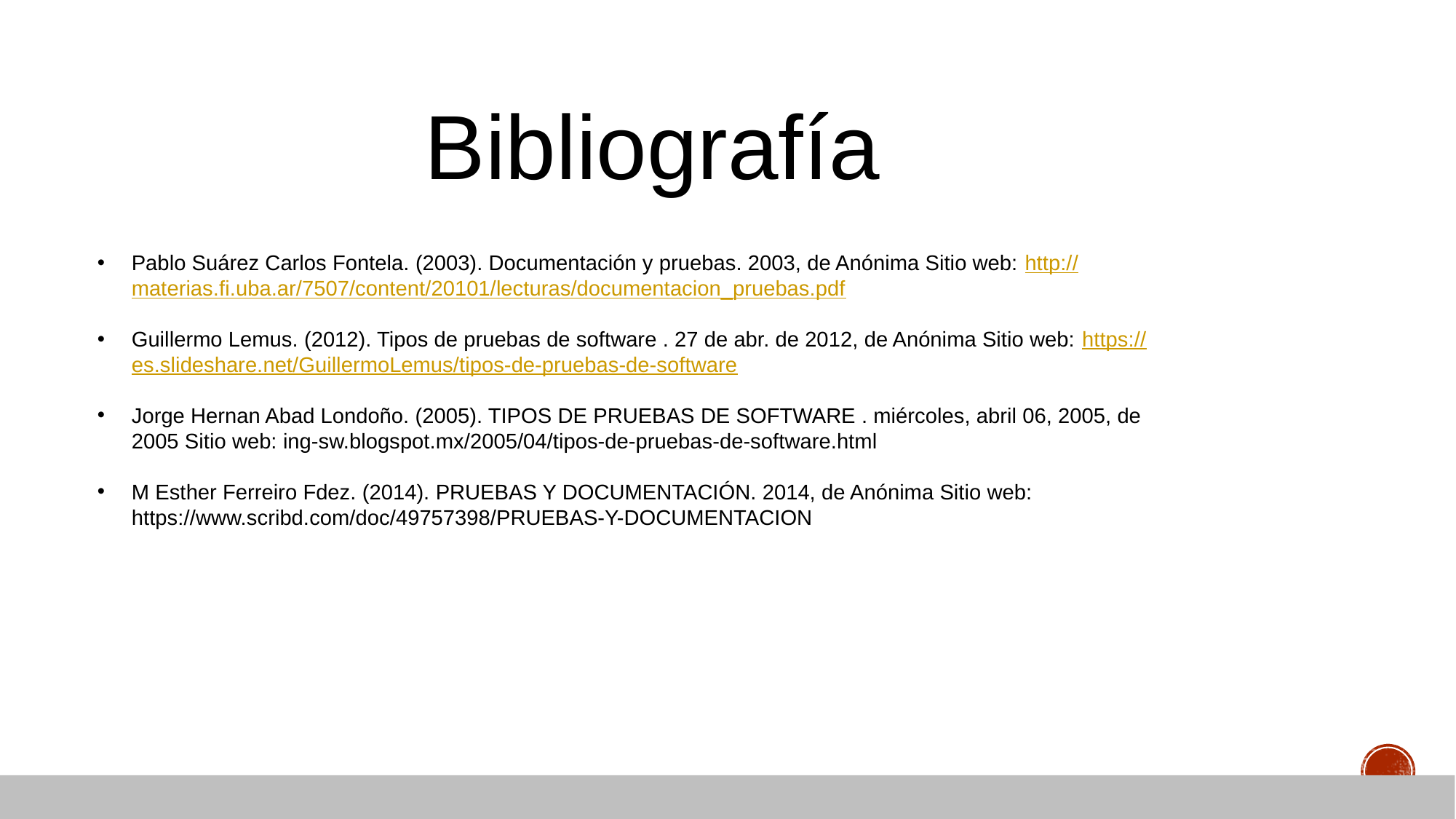

Bibliografía
Pablo Suárez Carlos Fontela. (2003). Documentación y pruebas. 2003, de Anónima Sitio web: http://materias.fi.uba.ar/7507/content/20101/lecturas/documentacion_pruebas.pdf

Guillermo Lemus. (2012). Tipos de pruebas de software . 27 de abr. de 2012, de Anónima Sitio web: https://es.slideshare.net/GuillermoLemus/tipos-de-pruebas-de-software

Jorge Hernan Abad Londoño. (2005). TIPOS DE PRUEBAS DE SOFTWARE . miércoles, abril 06, 2005, de 2005 Sitio web: ing-sw.blogspot.mx/2005/04/tipos-de-pruebas-de-software.html

M Esther Ferreiro Fdez. (2014). PRUEBAS Y DOCUMENTACIÓN. 2014, de Anónima Sitio web: https://www.scribd.com/doc/49757398/PRUEBAS-Y-DOCUMENTACION